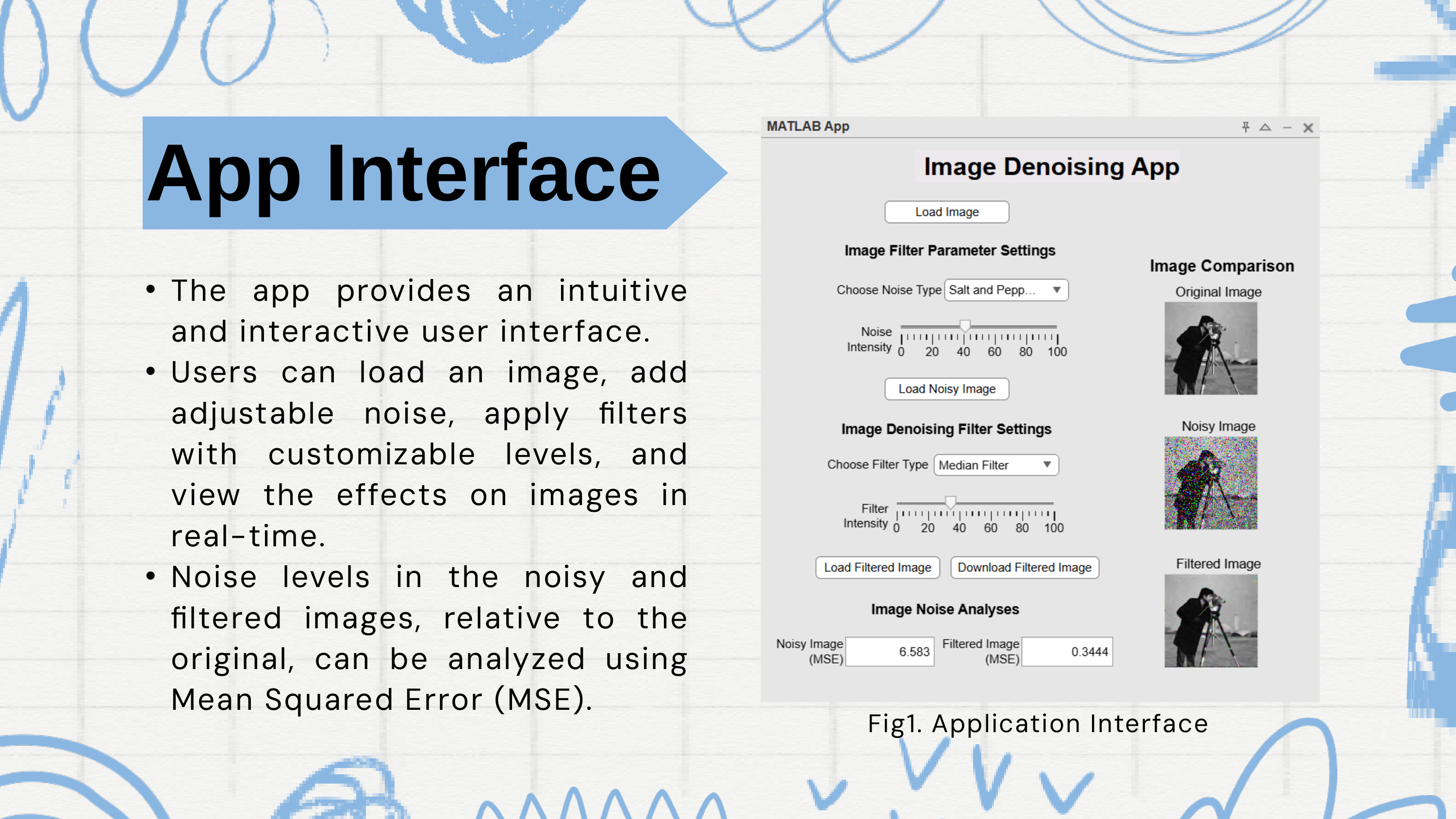

App Interface

The app provides an intuitive and interactive user interface.
Users can load an image, add adjustable noise, apply filters with customizable levels, and view the effects on images in real-time.
Noise levels in the noisy and filtered images, relative to the original, can be analyzed using Mean Squared Error (MSE).

Fig1. Application Interface